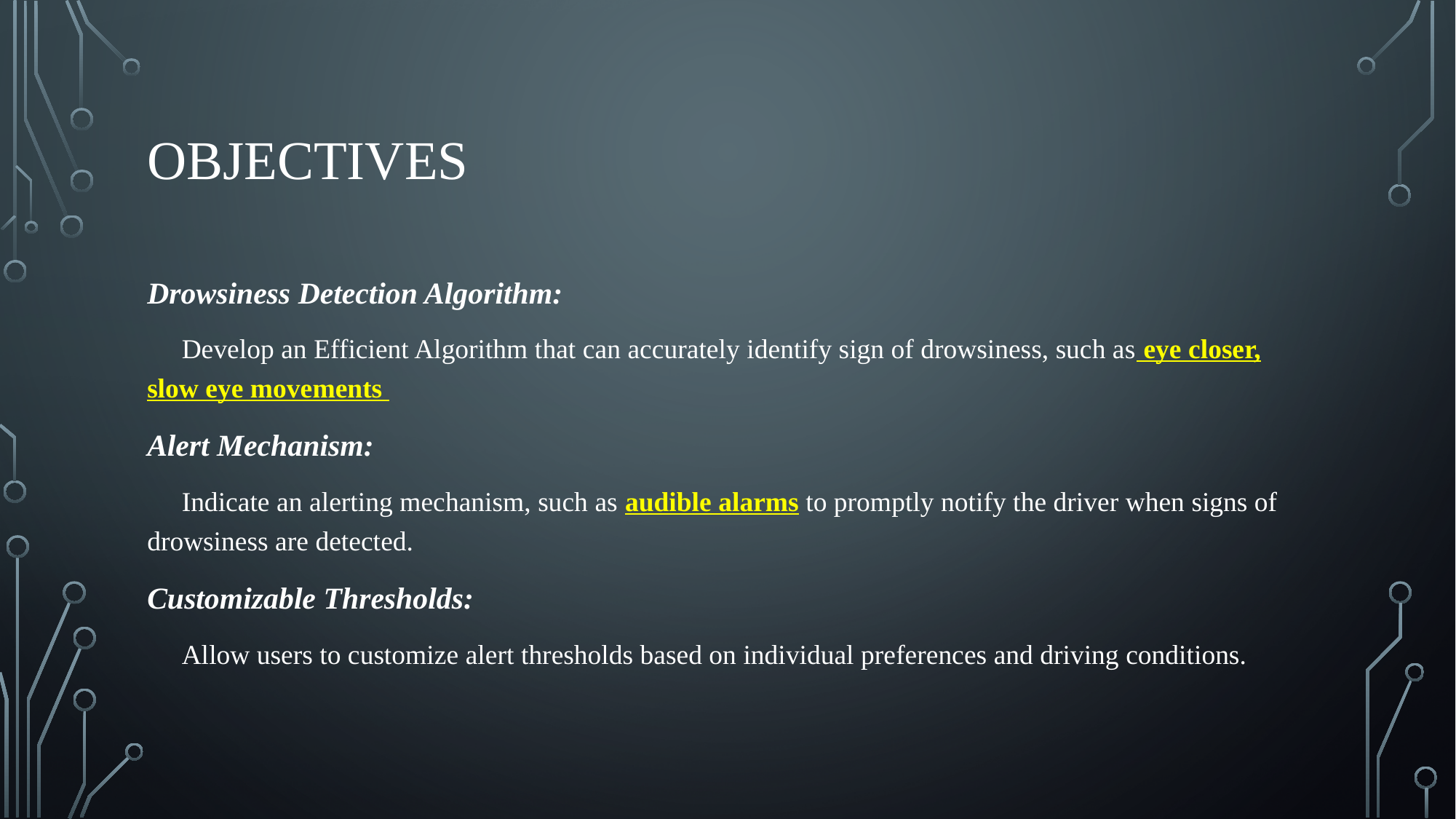

# objectives
Drowsiness Detection Algorithm:
     Develop an Efficient Algorithm that can accurately identify sign of drowsiness, such as eye closer, slow eye movements
Alert Mechanism:
     Indicate an alerting mechanism, such as audible alarms to promptly notify the driver when signs of drowsiness are detected.
Customizable Thresholds:
     Allow users to customize alert thresholds based on individual preferences and driving conditions.